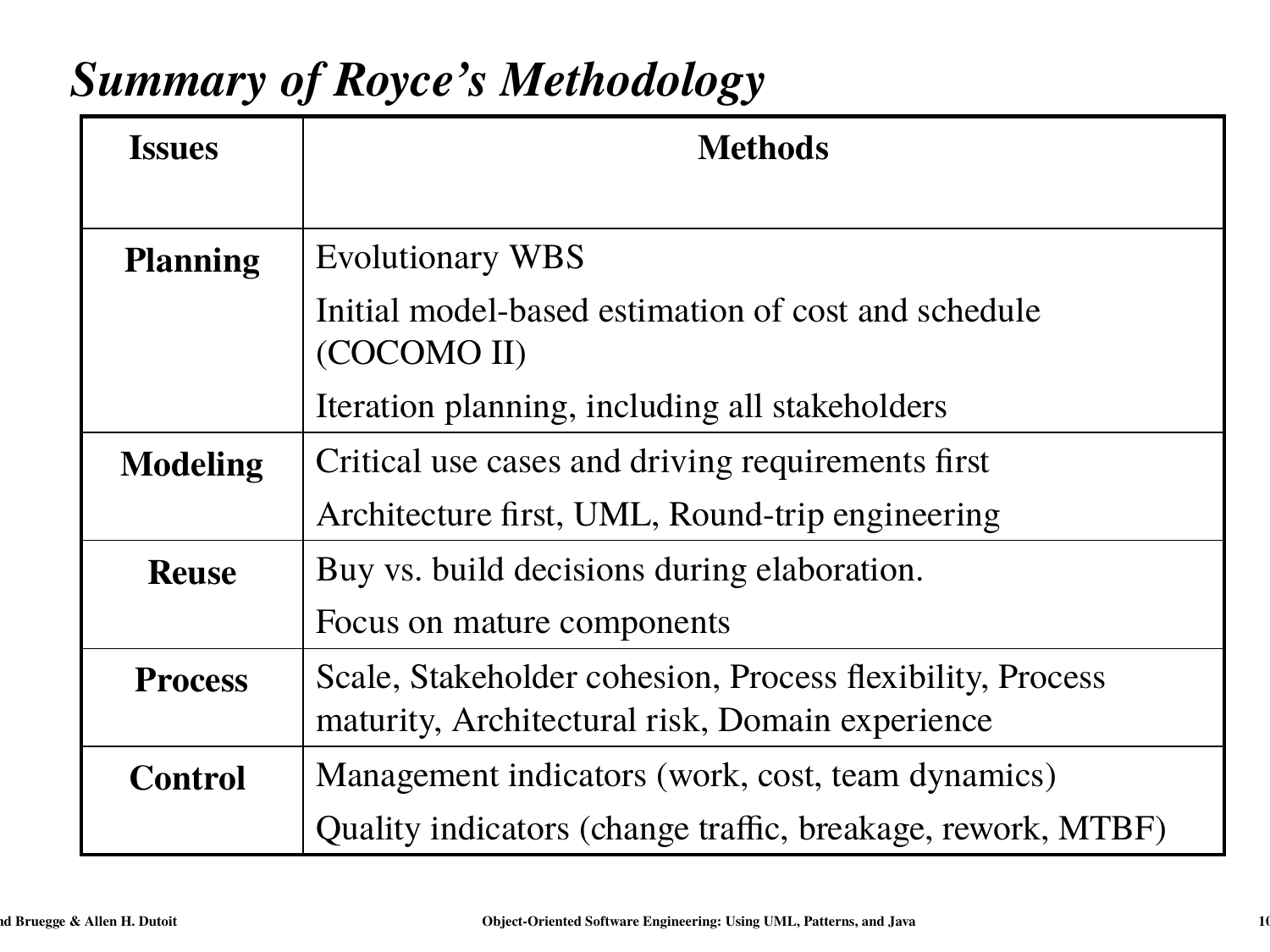

# Summary of Royce’s Methodology
| Issues | Methods |
| --- | --- |
| Planning | Evolutionary WBS Initial model-based estimation of cost and schedule (COCOMO II) Iteration planning, including all stakeholders |
| Modeling | Critical use cases and driving requirements first Architecture first, UML, Round-trip engineering |
| Reuse | Buy vs. build decisions during elaboration. Focus on mature components |
| Process | Scale, Stakeholder cohesion, Process flexibility, Process maturity, Architectural risk, Domain experience |
| Control | Management indicators (work, cost, team dynamics) Quality indicators (change traffic, breakage, rework, MTBF) |